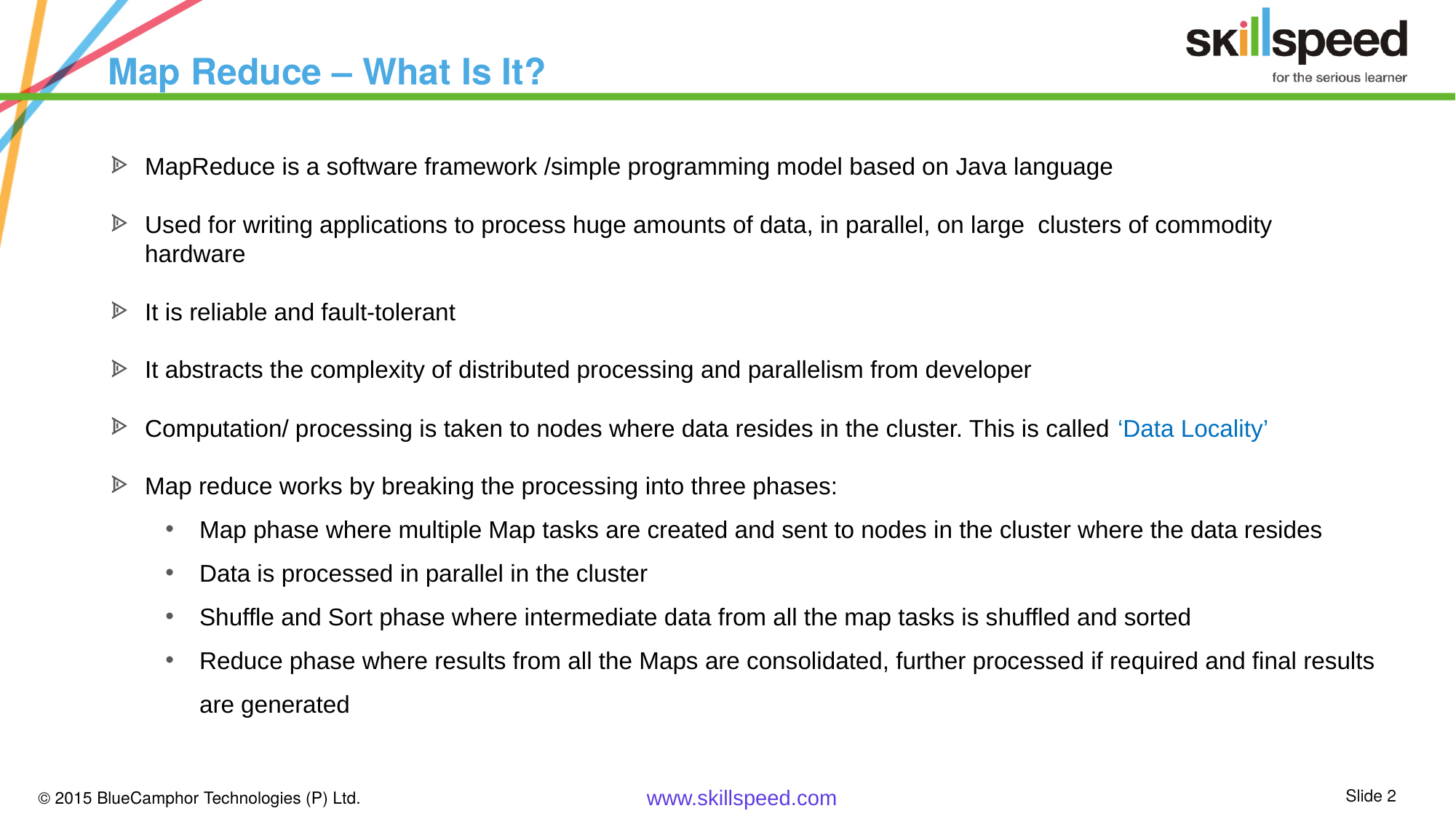

# Map Reduce – What Is It?
MapReduce is a software framework /simple programming model based on Java language

Used for writing applications to process huge amounts of data, in parallel, on large  clusters of commodity hardware

It is reliable and fault-tolerant

It abstracts the complexity of distributed processing and parallelism from developer

Computation/ processing is taken to nodes where data resides in the cluster. This is called ‘Data Locality’

Map reduce works by breaking the processing into three phases:
Map phase where multiple Map tasks are created and sent to nodes in the cluster where the data resides
Data is processed in parallel in the cluster
Shuffle and Sort phase where intermediate data from all the map tasks is shuffled and sorted
Reduce phase where results from all the Maps are consolidated, further processed if required and final results are generated